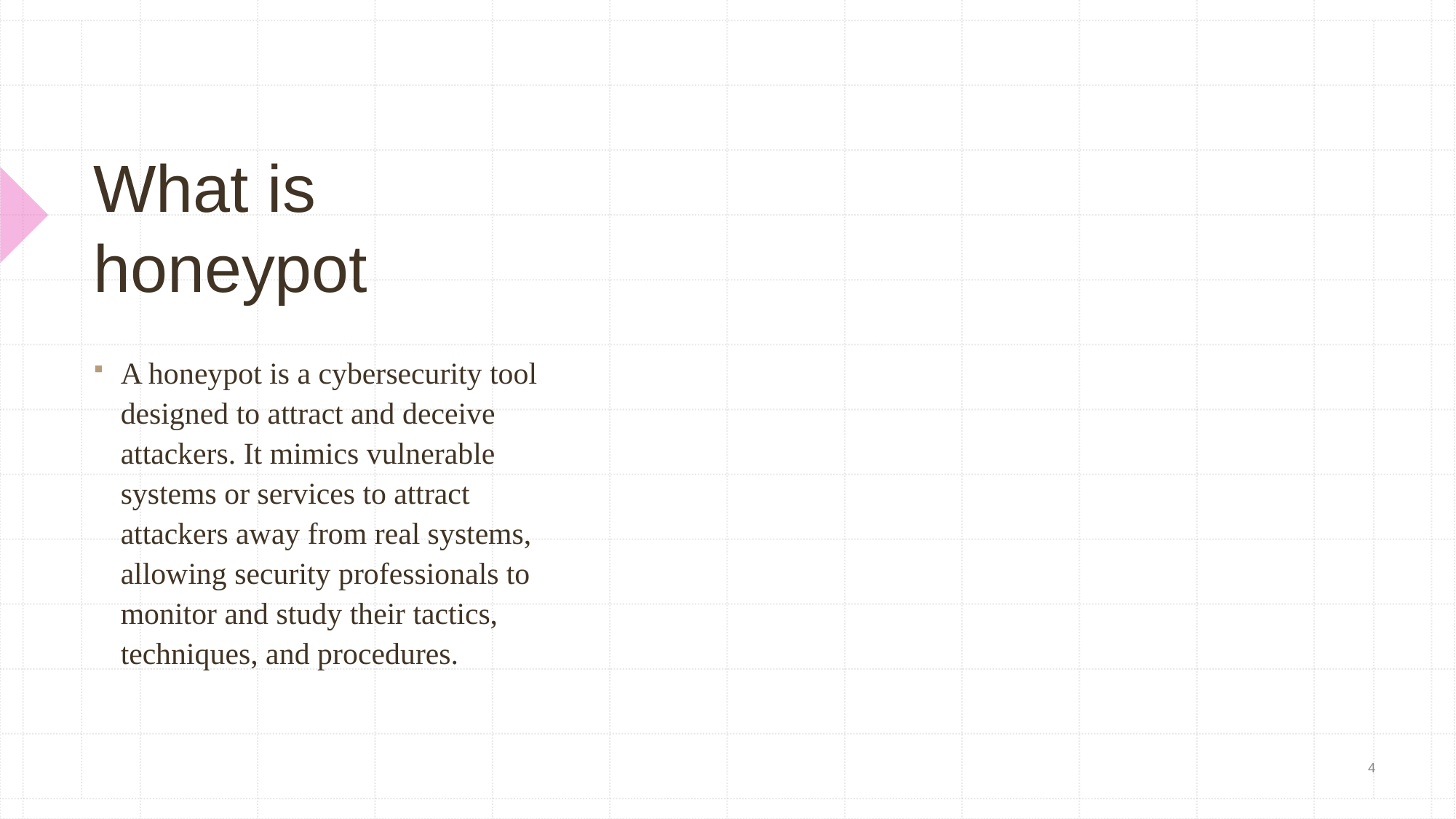

# What is honeypot
A honeypot is a cybersecurity tool designed to attract and deceive attackers. It mimics vulnerable systems or services to attract attackers away from real systems, allowing security professionals to monitor and study their tactics, techniques, and procedures.

4